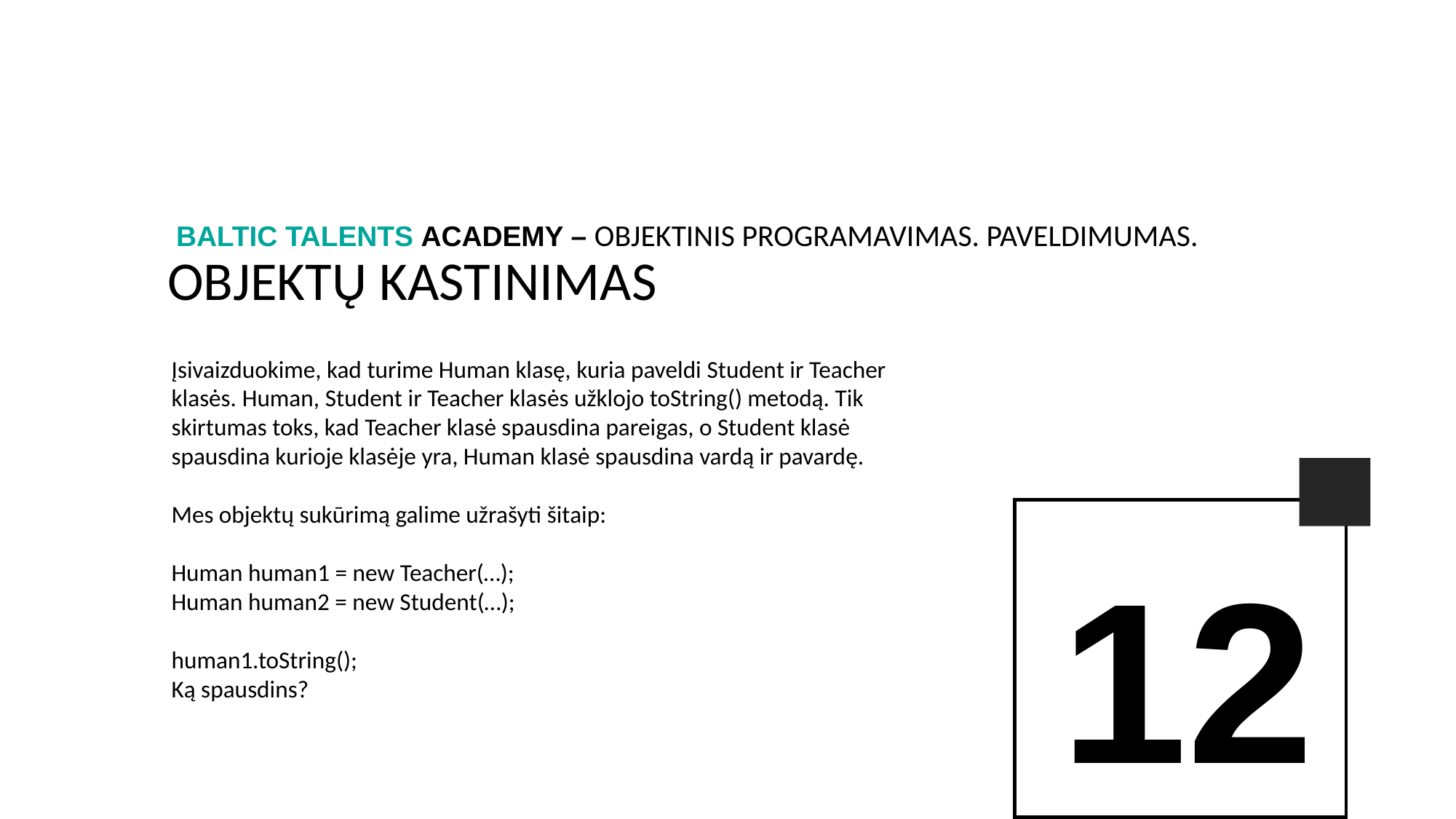

BALTIc TALENTs AcADEMy – Objektinis programavimas. Paveldimumas.
Objektų kastinimas
Įsivaizduokime, kad turime Human klasę, kuria paveldi Student ir Teacher klasės. Human, Student ir Teacher klasės užklojo toString() metodą. Tik skirtumas toks, kad Teacher klasė spausdina pareigas, o Student klasė spausdina kurioje klasėje yra, Human klasė spausdina vardą ir pavardę.

Mes objektų sukūrimą galime užrašyti šitaip:

Human human1 = new Teacher(…);
Human human2 = new Student(…);

human1.toString();
Ką spausdins?

12